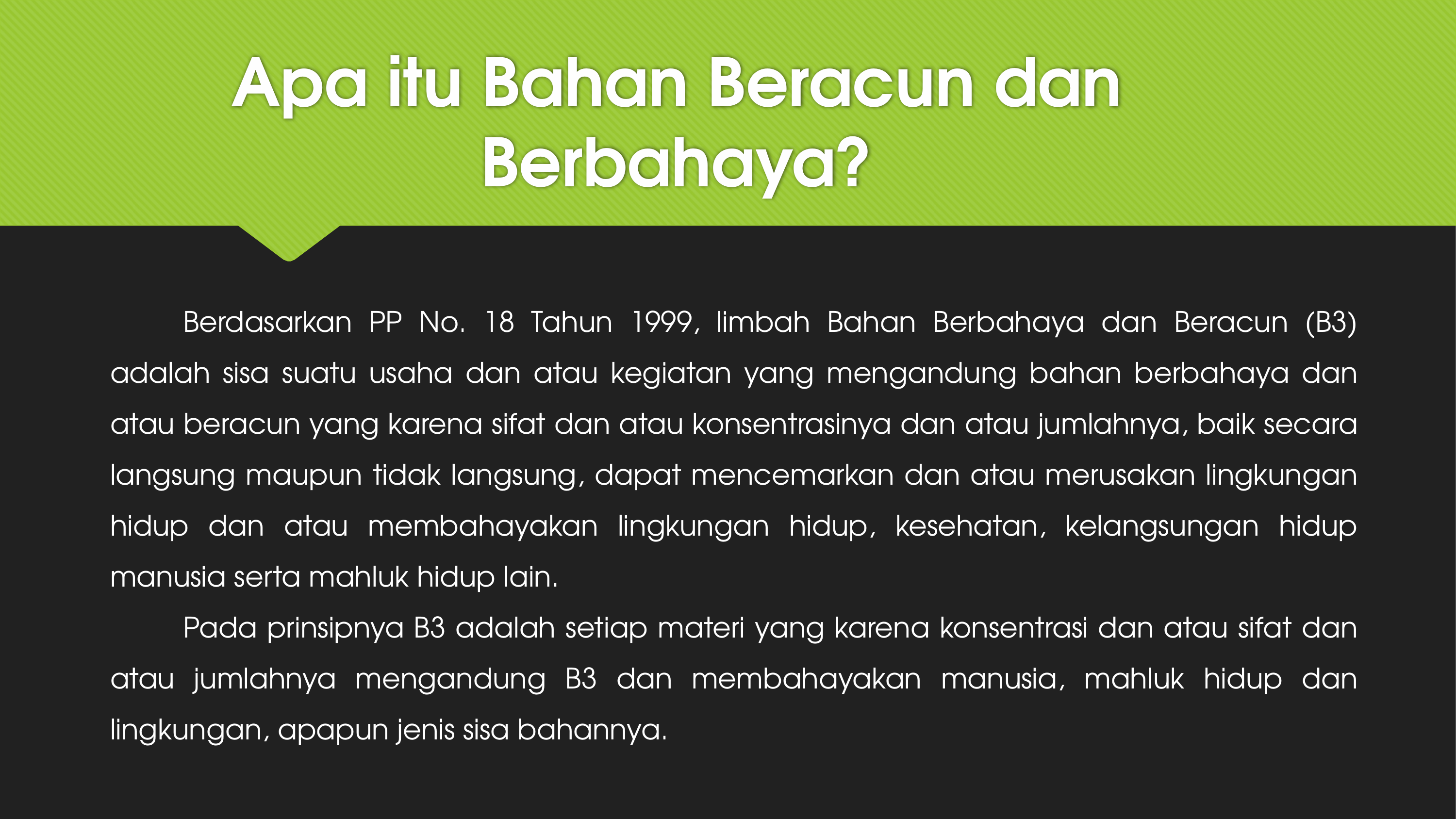

# Apa itu Bahan Beracun dan Berbahaya?
	Berdasarkan PP No. 18 Tahun 1999, limbah Bahan Berbahaya dan Beracun (B3) adalah sisa suatu usaha dan atau kegiatan yang mengandung bahan berbahaya dan atau beracun yang karena sifat dan atau konsentrasinya dan atau jumlahnya, baik secara langsung maupun tidak langsung, dapat mencemarkan dan atau merusakan lingkungan hidup dan atau membahayakan lingkungan hidup, kesehatan, kelangsungan hidup manusia serta mahluk hidup lain.
	Pada prinsipnya B3 adalah setiap materi yang karena konsentrasi dan atau sifat dan atau jumlahnya mengandung B3 dan membahayakan manusia, mahluk hidup dan lingkungan, apapun jenis sisa bahannya.